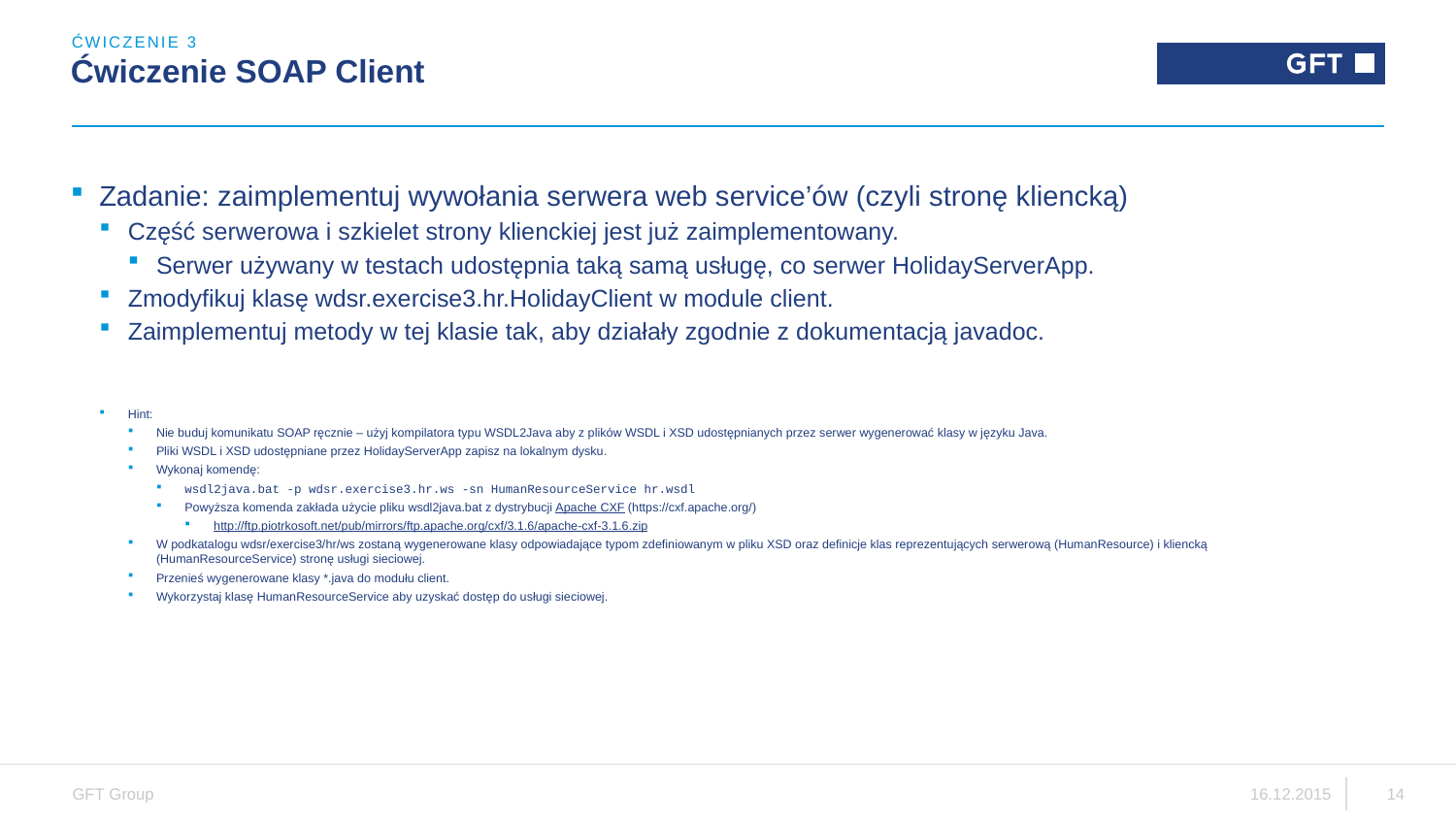

ĆWICZENIE 3
# Ćwiczenie SOAP Client
Zadanie: zaimplementuj wywołania serwera web service’ów (czyli stronę kliencką)
Część serwerowa i szkielet strony klienckiej jest już zaimplementowany.
Serwer używany w testach udostępnia taką samą usługę, co serwer HolidayServerApp.
Zmodyfikuj klasę wdsr.exercise3.hr.HolidayClient w module client.
Zaimplementuj metody w tej klasie tak, aby działały zgodnie z dokumentacją javadoc.

Hint:
Nie buduj komunikatu SOAP ręcznie – użyj kompilatora typu WSDL2Java aby z plików WSDL i XSD udostępnianych przez serwer wygenerować klasy w języku Java.
Pliki WSDL i XSD udostępniane przez HolidayServerApp zapisz na lokalnym dysku.
Wykonaj komendę:
wsdl2java.bat -p wdsr.exercise3.hr.ws -sn HumanResourceService hr.wsdl
Powyższa komenda zakłada użycie pliku wsdl2java.bat z dystrybucji Apache CXF (https://cxf.apache.org/)
http://ftp.piotrkosoft.net/pub/mirrors/ftp.apache.org/cxf/3.1.6/apache-cxf-3.1.6.zip
W podkatalogu wdsr/exercise3/hr/ws zostaną wygenerowane klasy odpowiadające typom zdefiniowanym w pliku XSD oraz definicje klas reprezentujących serwerową (HumanResource) i kliencką (HumanResourceService) stronę usługi sieciowej.
Przenieś wygenerowane klasy *.java do modułu client.
Wykorzystaj klasę HumanResourceService aby uzyskać dostęp do usługi sieciowej.